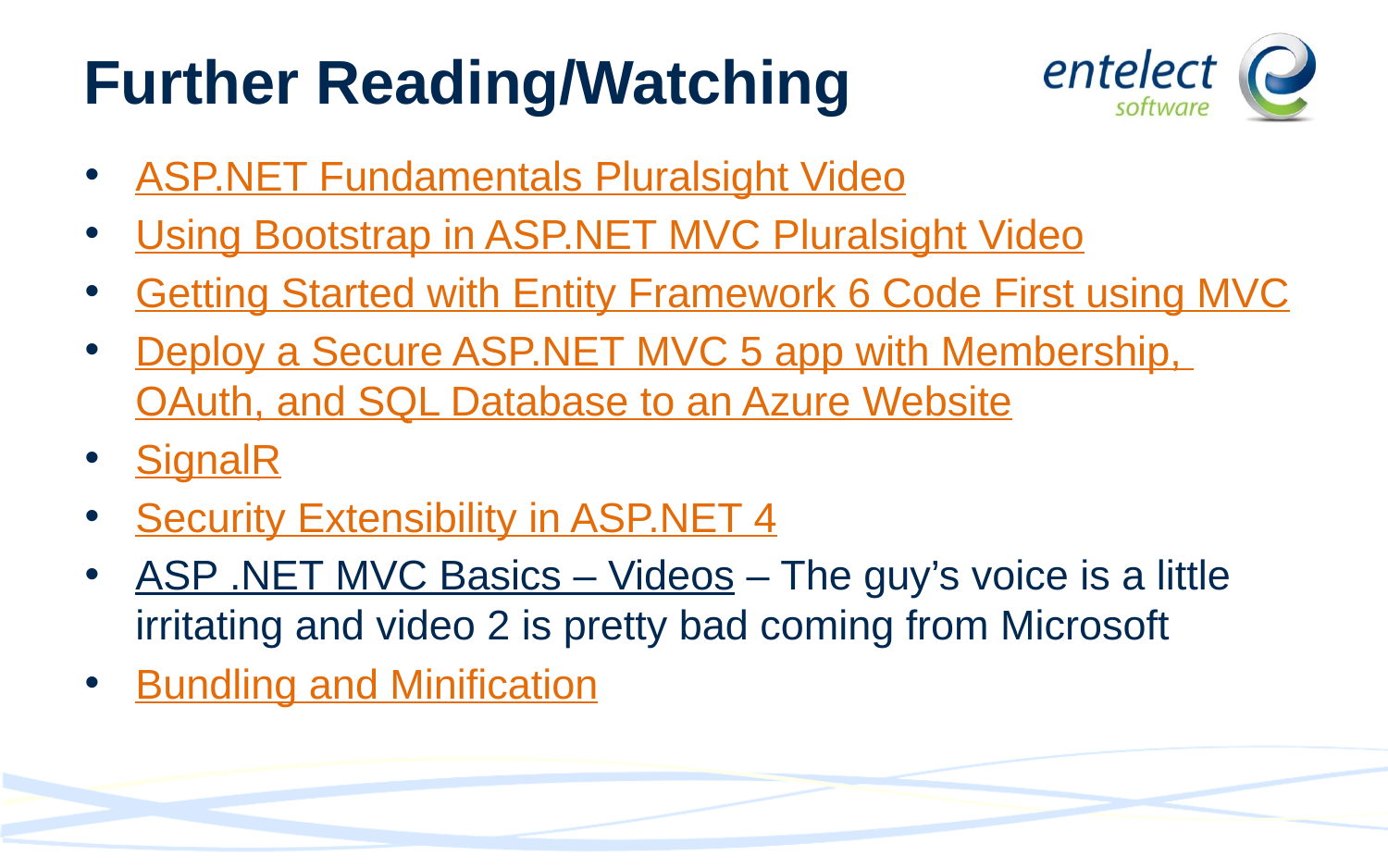

# Further Reading/Watching
ASP.NET Fundamentals Pluralsight Video
Using Bootstrap in ASP.NET MVC Pluralsight Video
Getting Started with Entity Framework 6 Code First using MVC
Deploy a Secure ASP.NET MVC 5 app with Membership, OAuth, and SQL Database to an Azure Website
SignalR
Security Extensibility in ASP.NET 4
ASP .NET MVC Basics – Videos – The guy’s voice is a little irritating and video 2 is pretty bad coming from Microsoft
Bundling and Minification